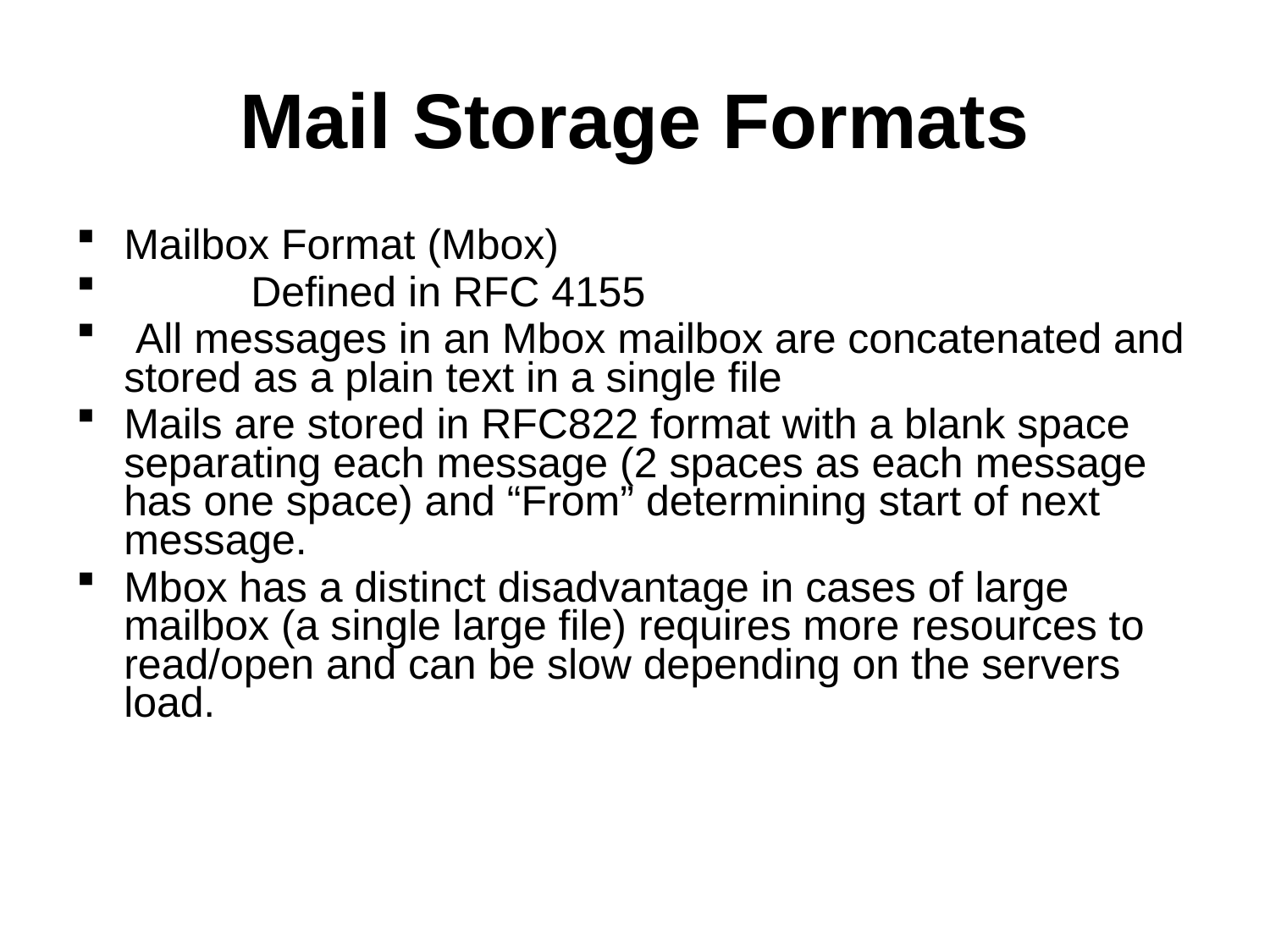

# Mail Storage Formats
Mailbox Format (Mbox)
	Defined in RFC 4155
 All messages in an Mbox mailbox are concatenated and stored as a plain text in a single file
Mails are stored in RFC822 format with a blank space separating each message (2 spaces as each message has one space) and “From” determining start of next message.
Mbox has a distinct disadvantage in cases of large mailbox (a single large file) requires more resources to read/open and can be slow depending on the servers load.